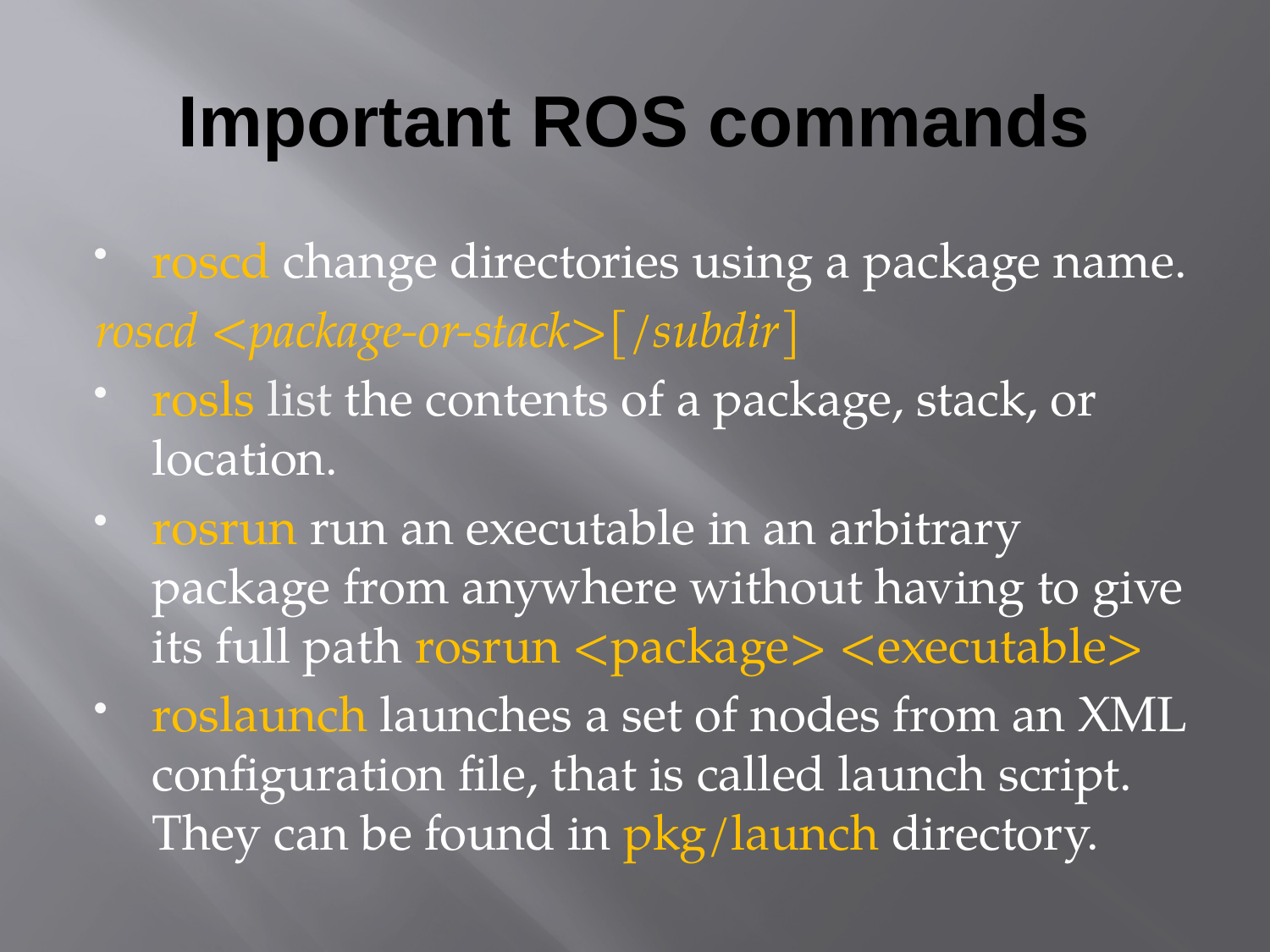

# Important ROS commands
roscd change directories using a package name.
roscd <package-or-stack>[/subdir]
rosls list the contents of a package, stack, or location.
rosrun run an executable in an arbitrary package from anywhere without having to give its full path rosrun <package> <executable>
roslaunch launches a set of nodes from an XML configuration file, that is called launch script. They can be found in pkg/launch directory.